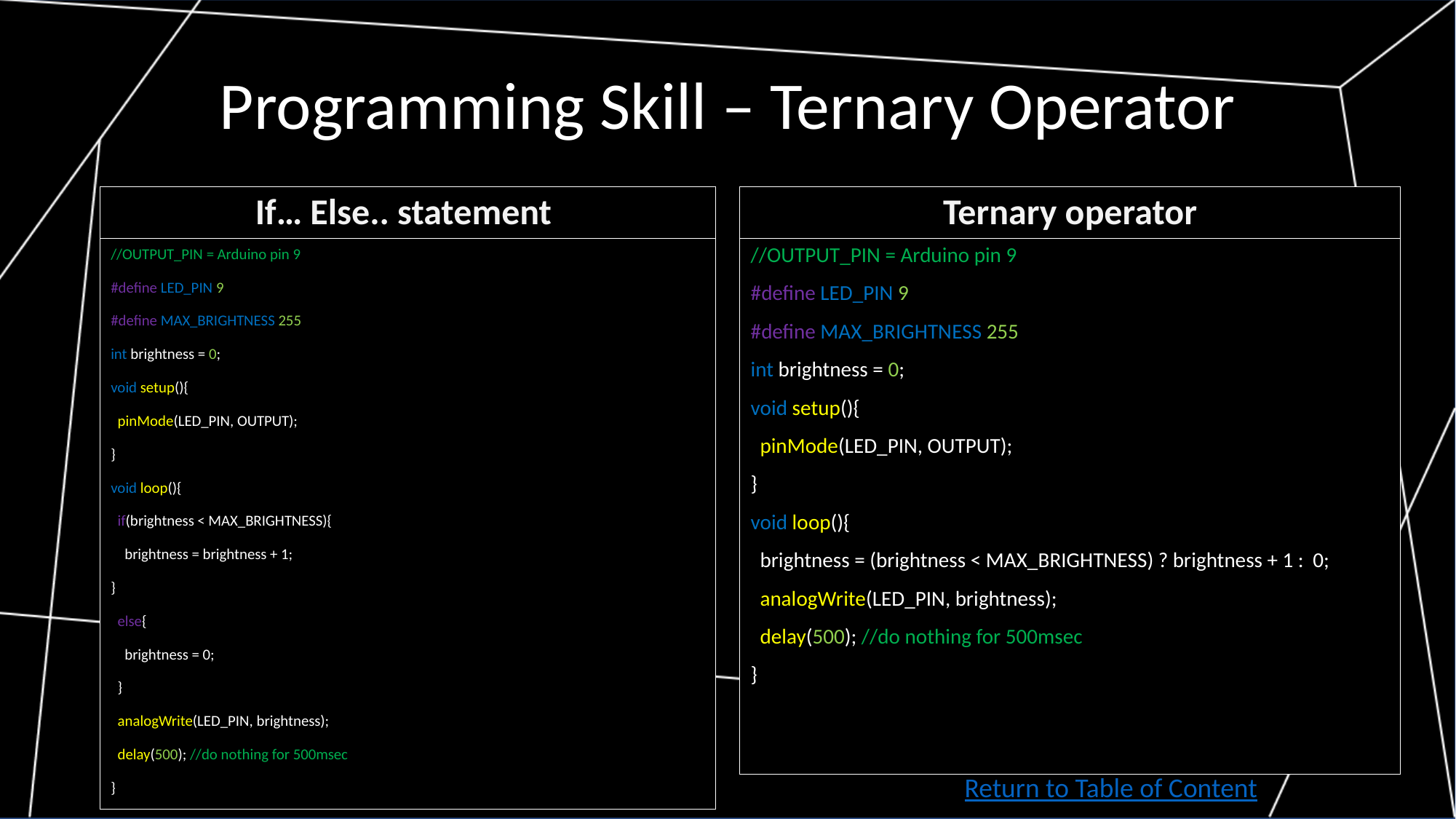

# Programming Skill – Ternary Operator
If… Else.. statement
Ternary operator
//OUTPUT_PIN = Arduino pin 9
#define LED_PIN 9
#define MAX_BRIGHTNESS 255
int brightness = 0;
void setup(){
  pinMode(LED_PIN, OUTPUT);
}
void loop(){
  if(brightness < MAX_BRIGHTNESS){
    brightness = brightness + 1;
}
  else{
    brightness = 0;
  }
  analogWrite(LED_PIN, brightness);
  delay(500); //do nothing for 500msec
}
//OUTPUT_PIN = Arduino pin 9
#define LED_PIN 9
#define MAX_BRIGHTNESS 255
int brightness = 0;
void setup(){
  pinMode(LED_PIN, OUTPUT);
}
void loop(){
  brightness = (brightness < MAX_BRIGHTNESS) ? brightness + 1 :  0;
  analogWrite(LED_PIN, brightness);
  delay(500); //do nothing for 500msec
}

Return to Table of Content